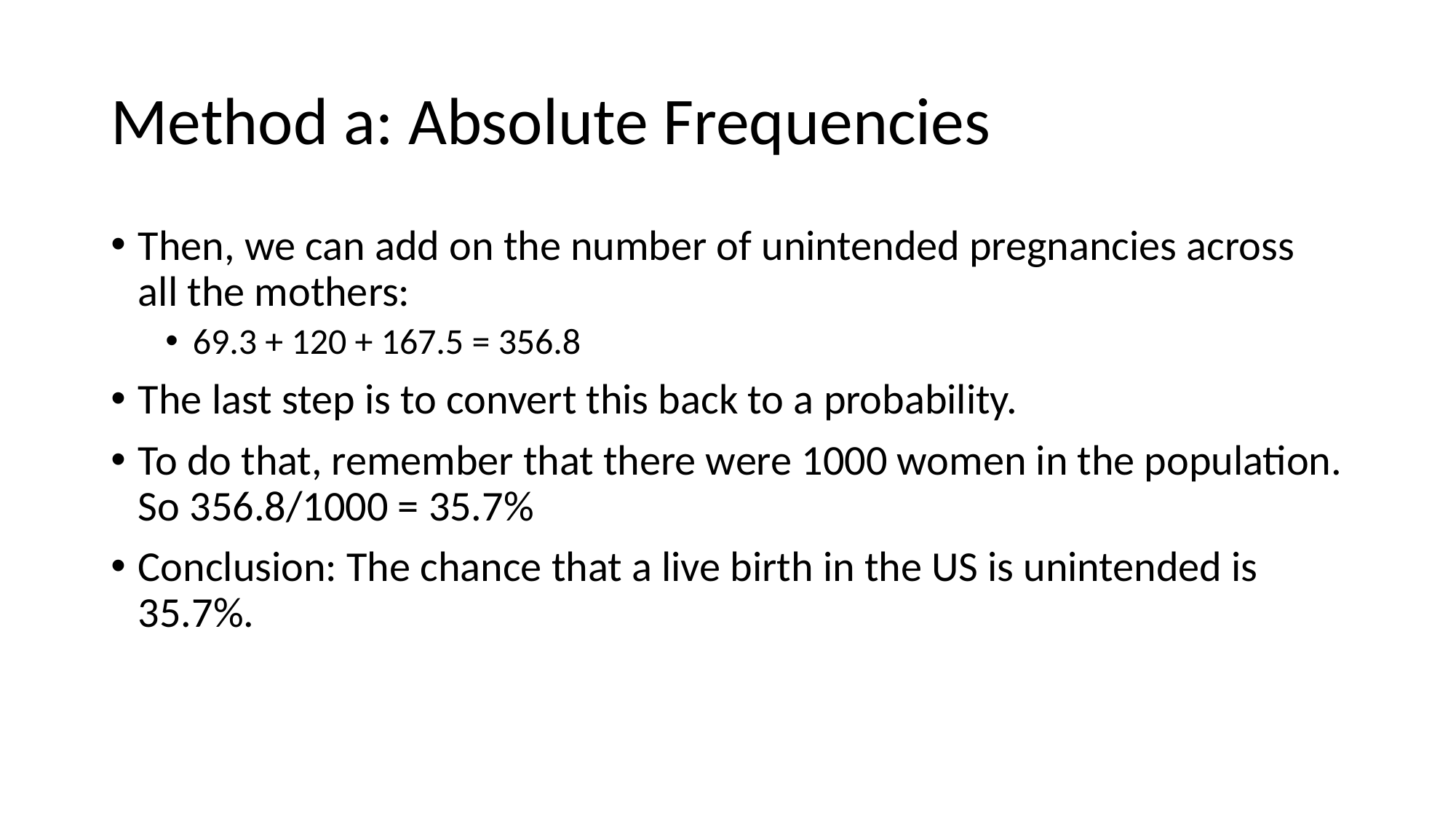

# Method a: Absolute Frequencies
Then, we can add on the number of unintended pregnancies across all the mothers:
69.3 + 120 + 167.5 = 356.8
The last step is to convert this back to a probability.
To do that, remember that there were 1000 women in the population. So 356.8/1000 = 35.7%
Conclusion: The chance that a live birth in the US is unintended is 35.7%.